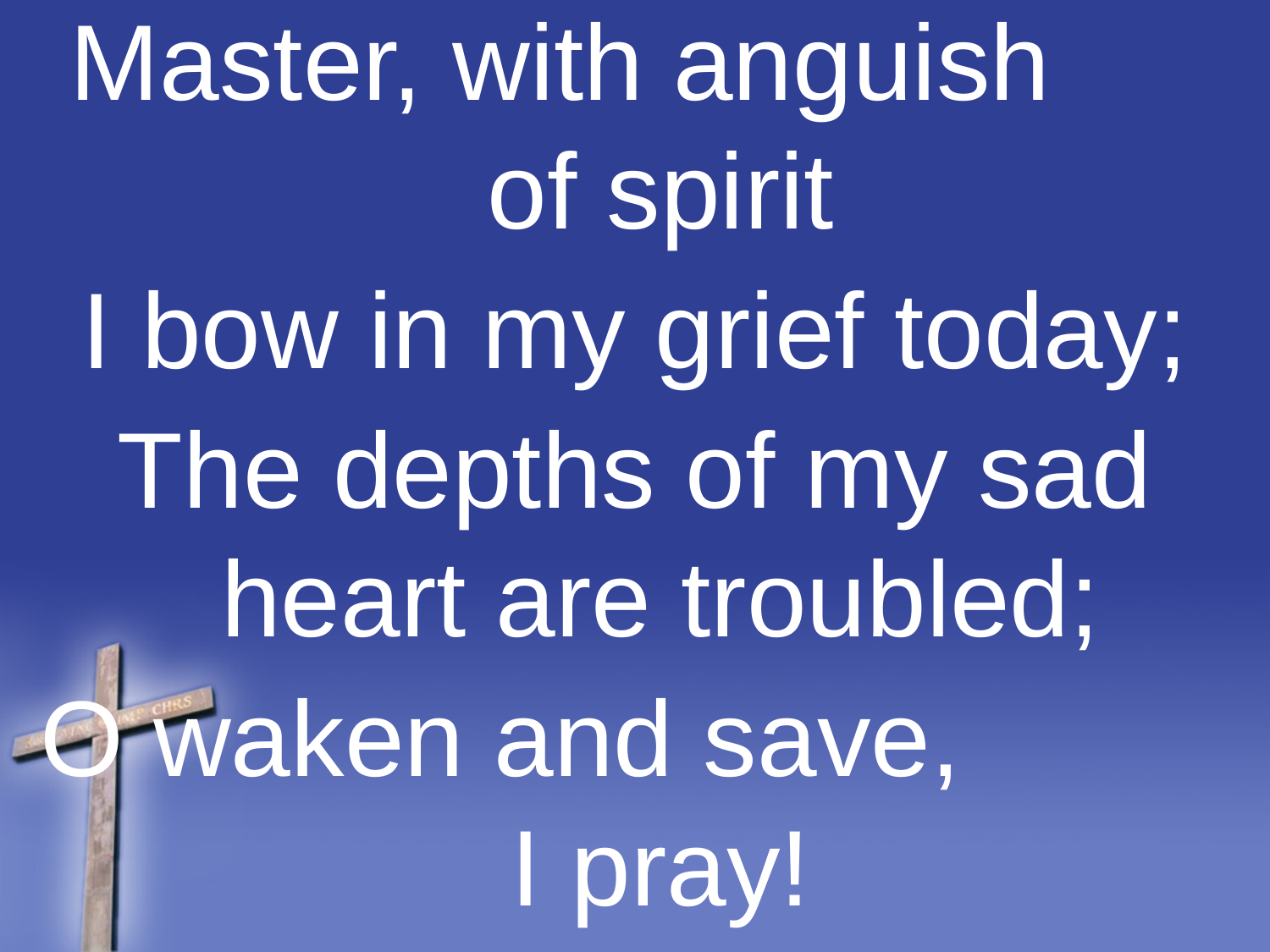

Master, with anguish      of spirit
I bow in my grief today;
The depths of my sad heart are troubled;
O waken and save,          I pray!